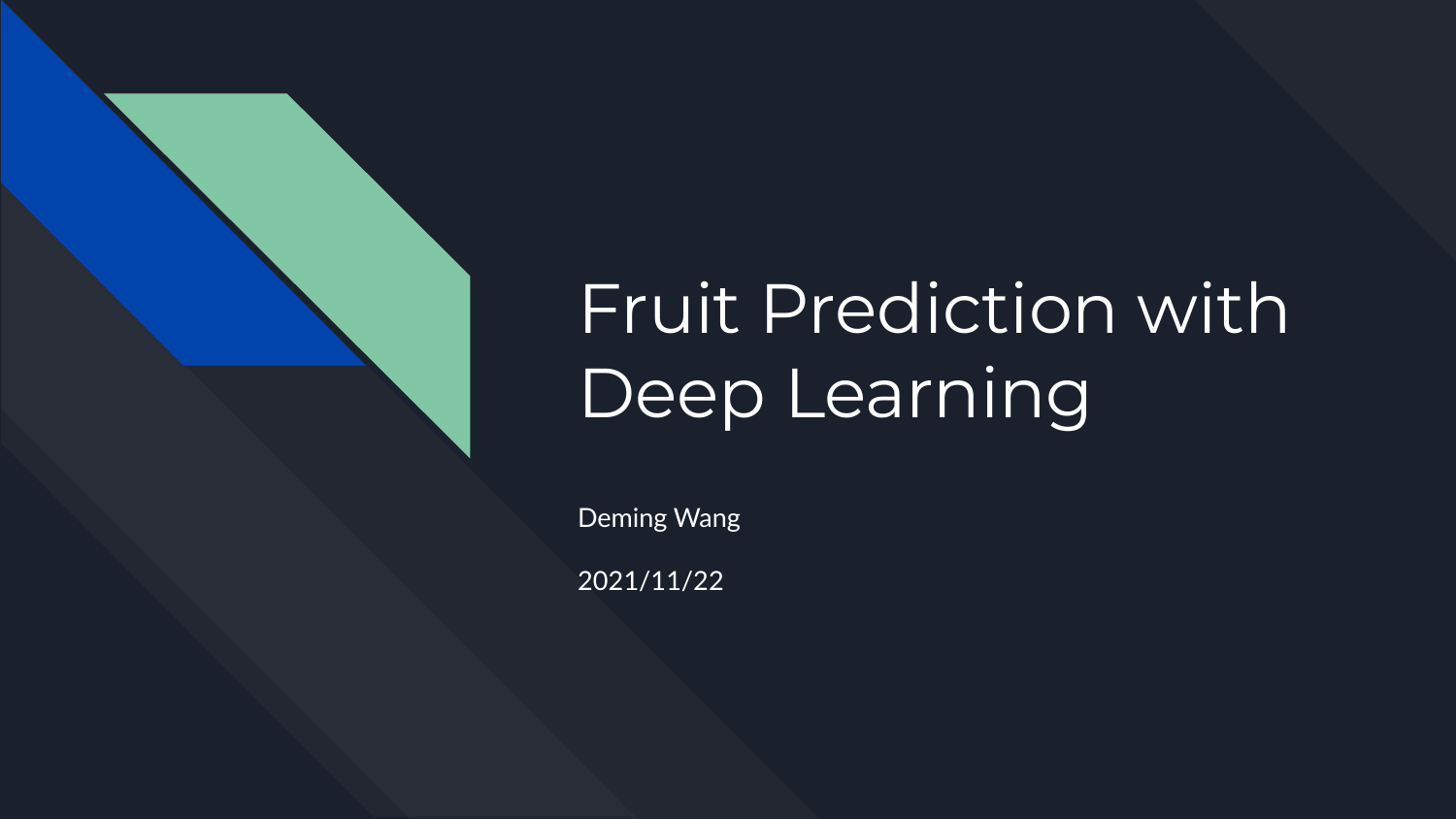

# Fruit Prediction with Deep Learning
Deming Wang

2021/11/22